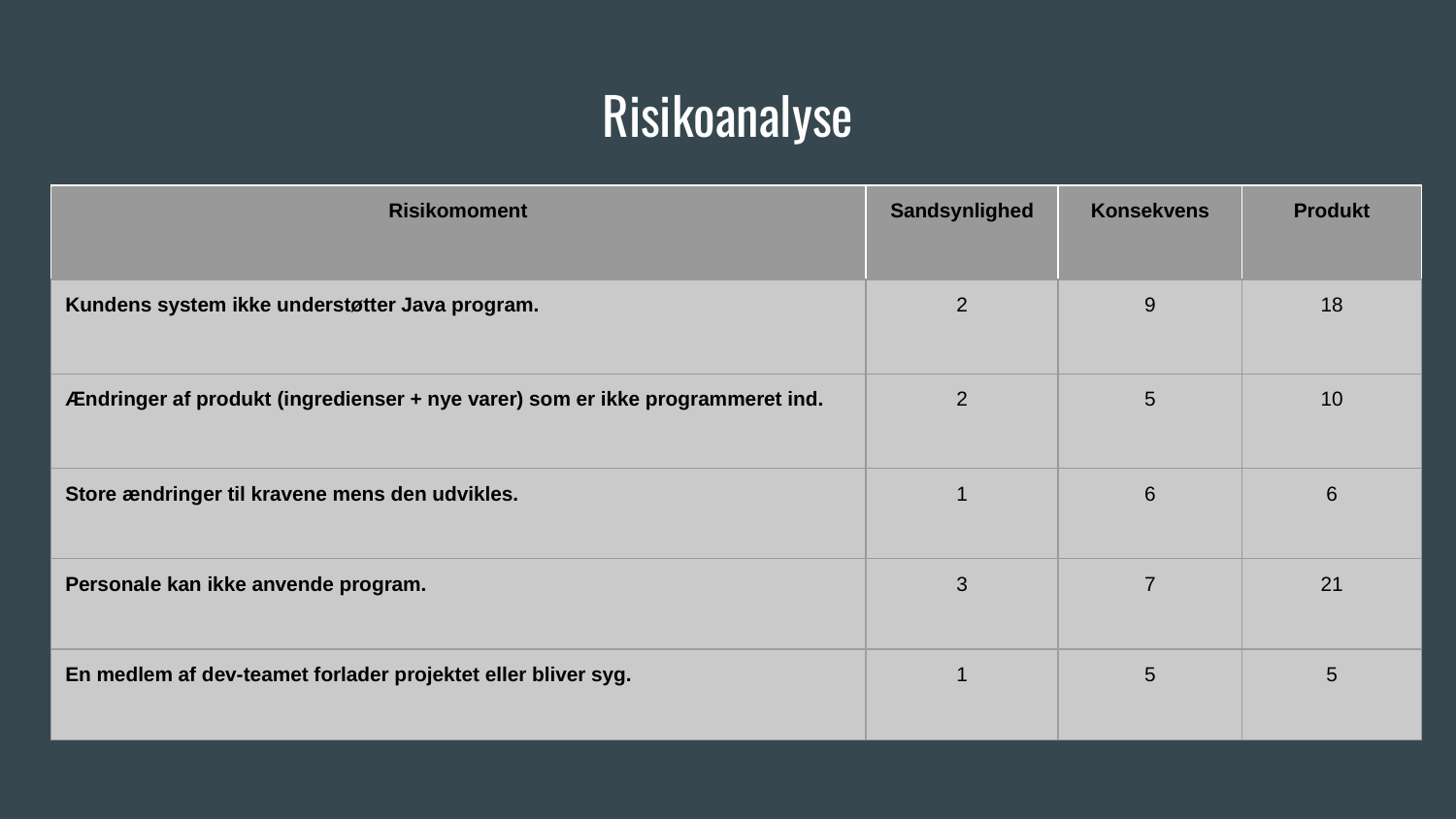

# Risikoanalyse
| Risikomoment | Sandsynlighed | Konsekvens | Produkt |
| --- | --- | --- | --- |
| Kundens system ikke understøtter Java program. | 2 | 9 | 18 |
| Ændringer af produkt (ingredienser + nye varer) som er ikke programmeret ind. | 2 | 5 | 10 |
| Store ændringer til kravene mens den udvikles. | 1 | 6 | 6 |
| Personale kan ikke anvende program. | 3 | 7 | 21 |
| En medlem af dev-teamet forlader projektet eller bliver syg. | 1 | 5 | 5 |